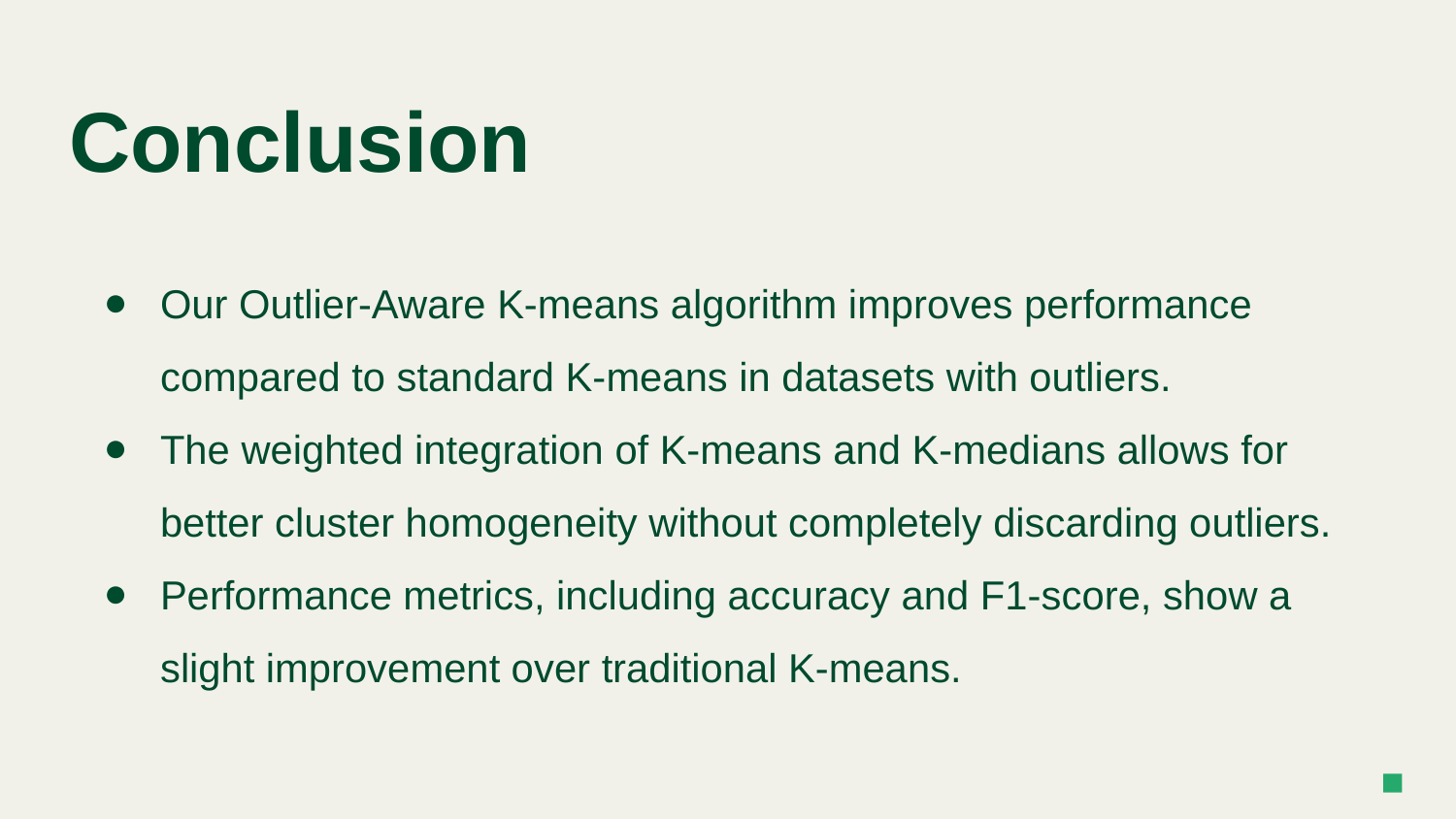

# Conclusion
Our Outlier-Aware K-means algorithm improves performance compared to standard K-means in datasets with outliers.
The weighted integration of K-means and K-medians allows for better cluster homogeneity without completely discarding outliers.
Performance metrics, including accuracy and F1-score, show a slight improvement over traditional K-means.